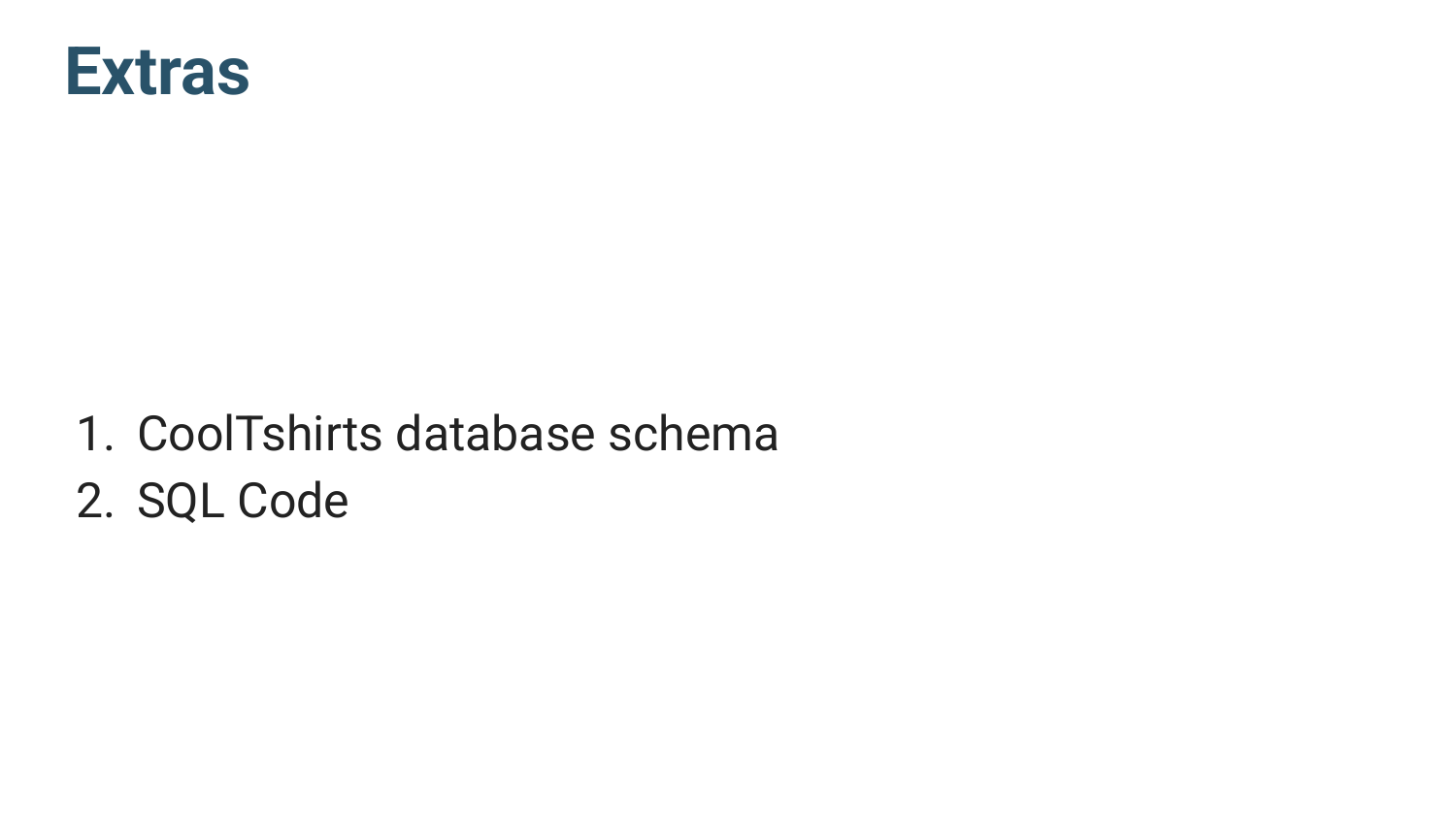

# Extras
CoolTshirts database schema
SQL Code